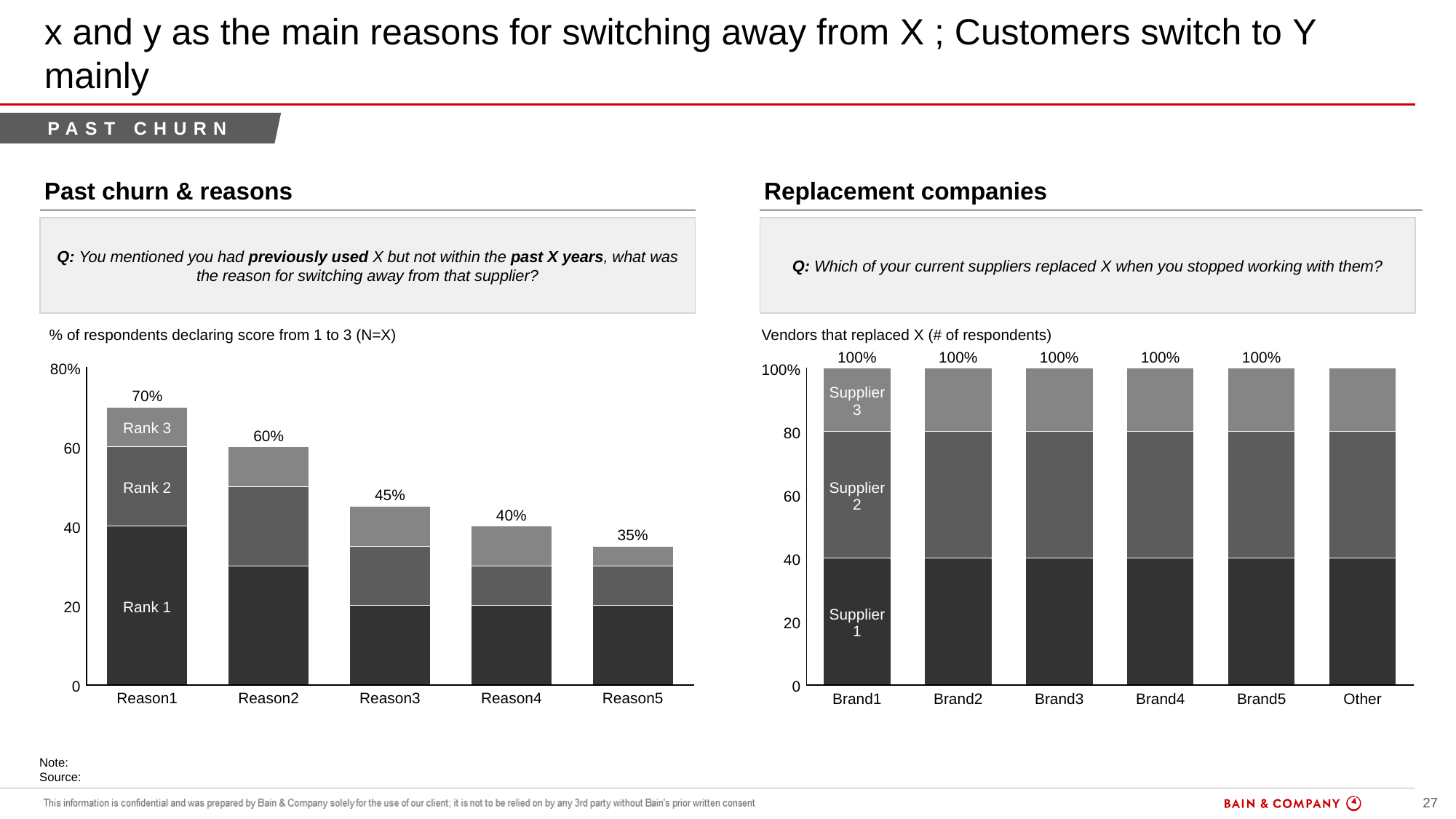

# x and y as the main reasons for switching away from X ; Customers switch to Y mainly

Past Churn
Past churn & reasons
Replacement companies
Q: Which of your current suppliers replaced X when you stopped working with them?
Q: You mentioned you had previously used X but not within the past X years, what was the reason for switching away from that supplier?

Note:
Source: